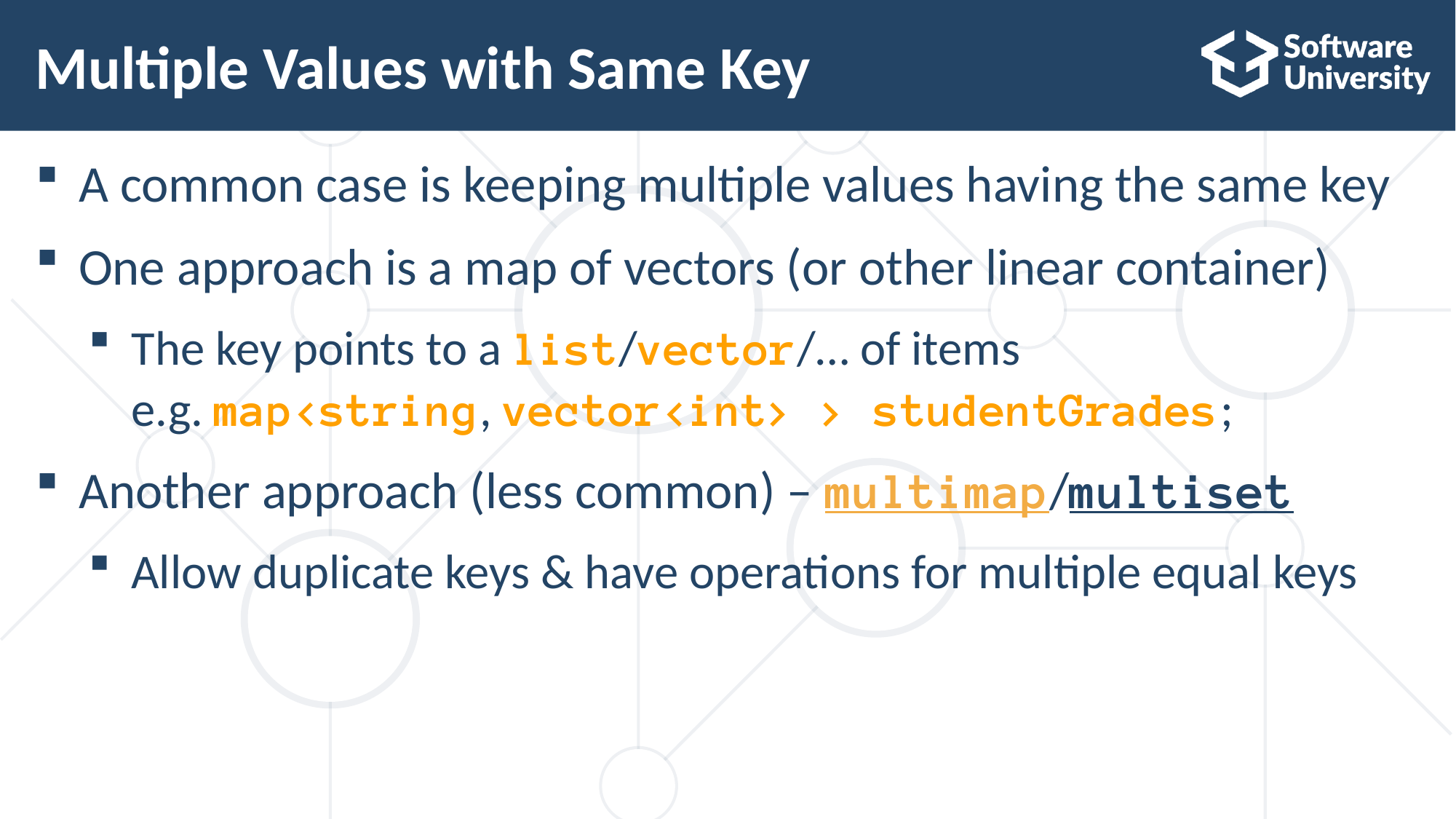

# Multiple Values with Same Key
A common case is keeping multiple values having the same key
One approach is a map of vectors (or other linear container)
The key points to a list/vector/… of items
e.g. map<string, vector<int> > studentGrades;
Another approach (less common) – multimap/multiset
Allow duplicate keys & have operations for multiple equal keys